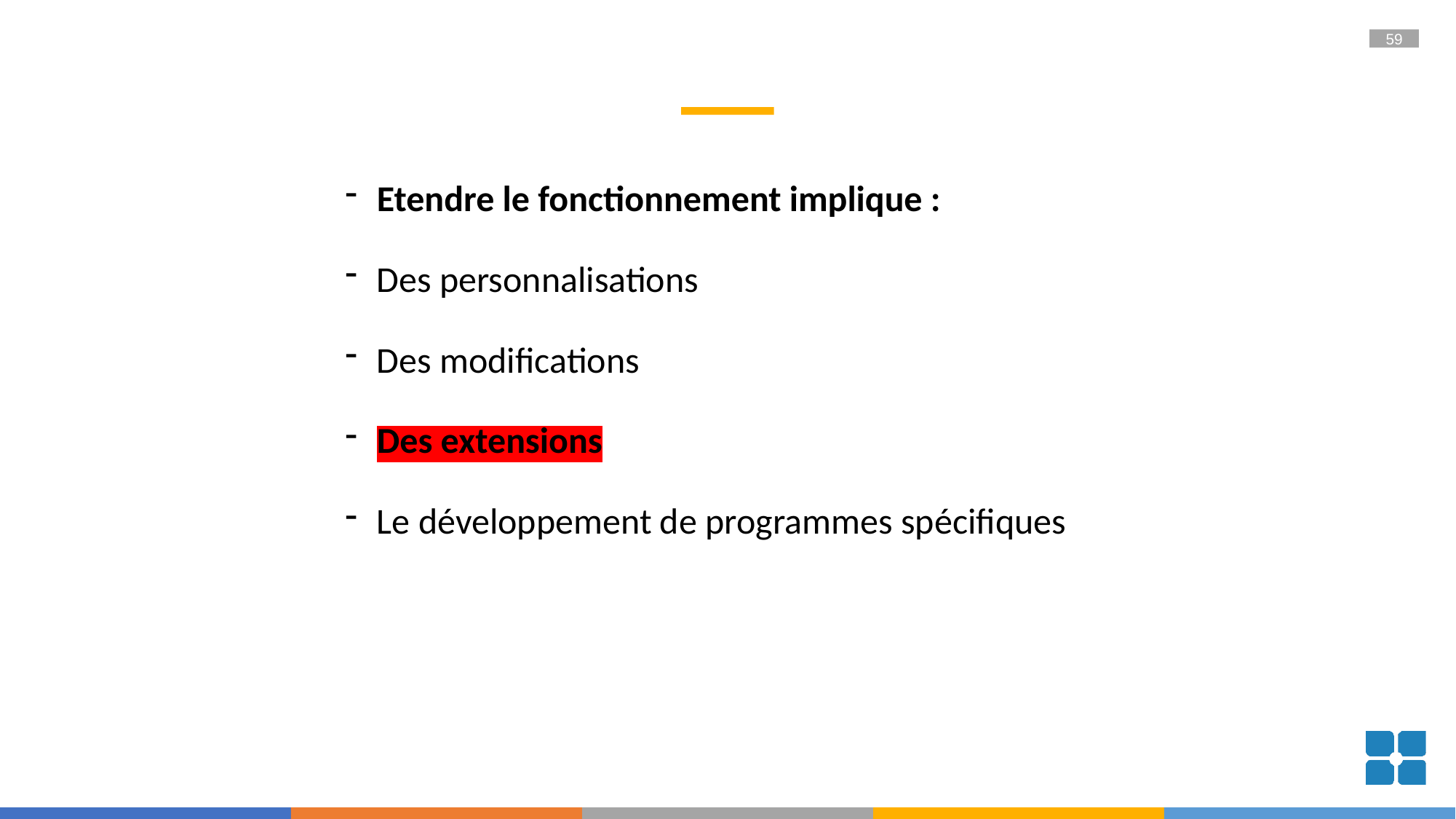

Etendre le fonctionnement implique :
Des personnalisations
Des modifications
Des extensions
Le développement de programmes spécifiques